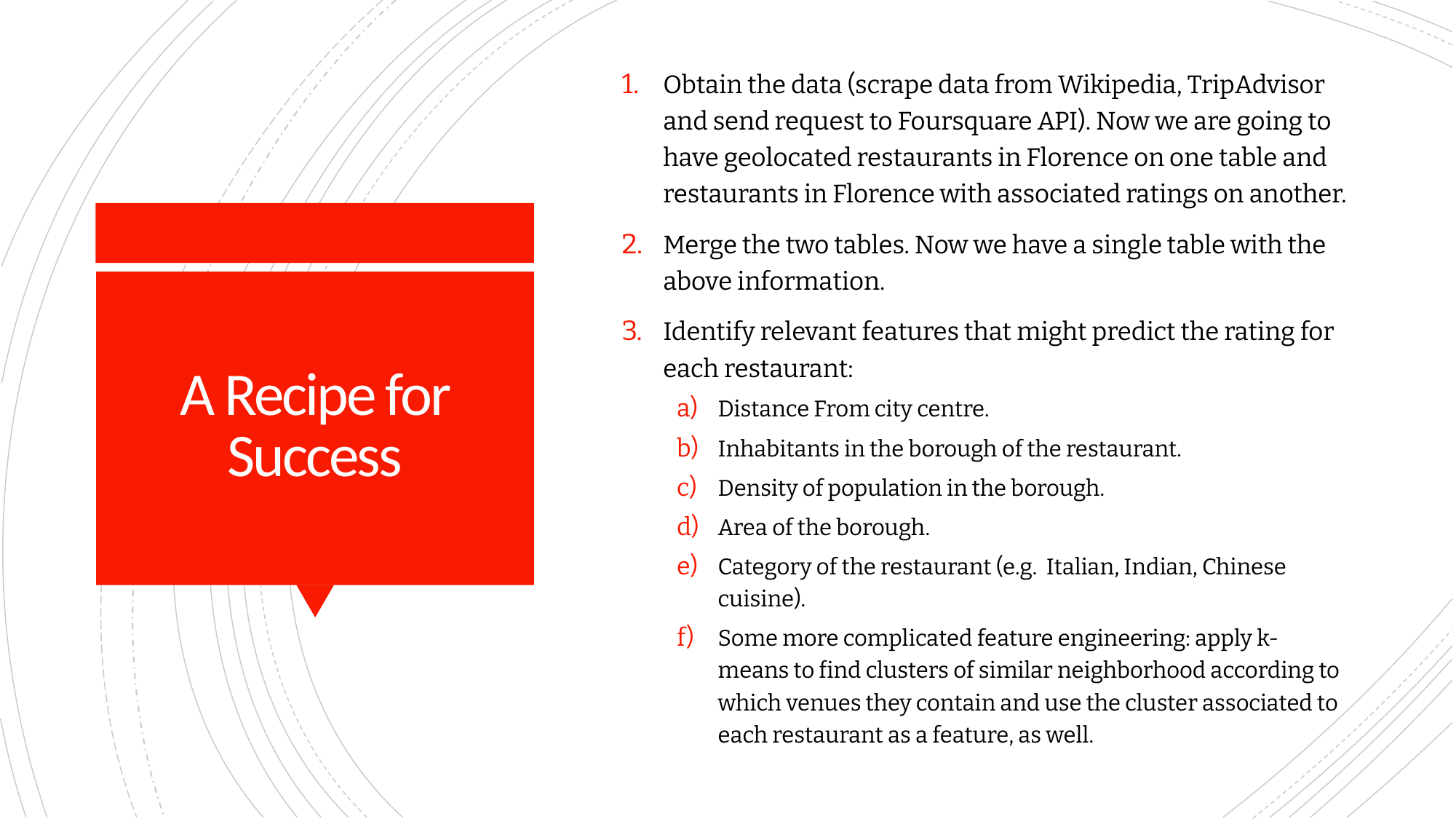

Obtain the data (scrape data from Wikipedia, TripAdvisor and send request to Foursquare API). Now we are going to have geolocated restaurants in Florence on one table and restaurants in Florence with associated ratings on another.
Merge the two tables. Now we have a single table with the above information.
Identify relevant features that might predict the rating for each restaurant:
Distance From city centre.
Inhabitants in the borough of the restaurant.
Density of population in the borough.
Area of the borough.
Category of the restaurant (e.g.  Italian, Indian, Chinese cuisine).
Some more complicated feature engineering: apply k-means to find clusters of similar neighborhood according to which venues they contain and use the cluster associated to each restaurant as a feature, as well.

# A Recipe for Success